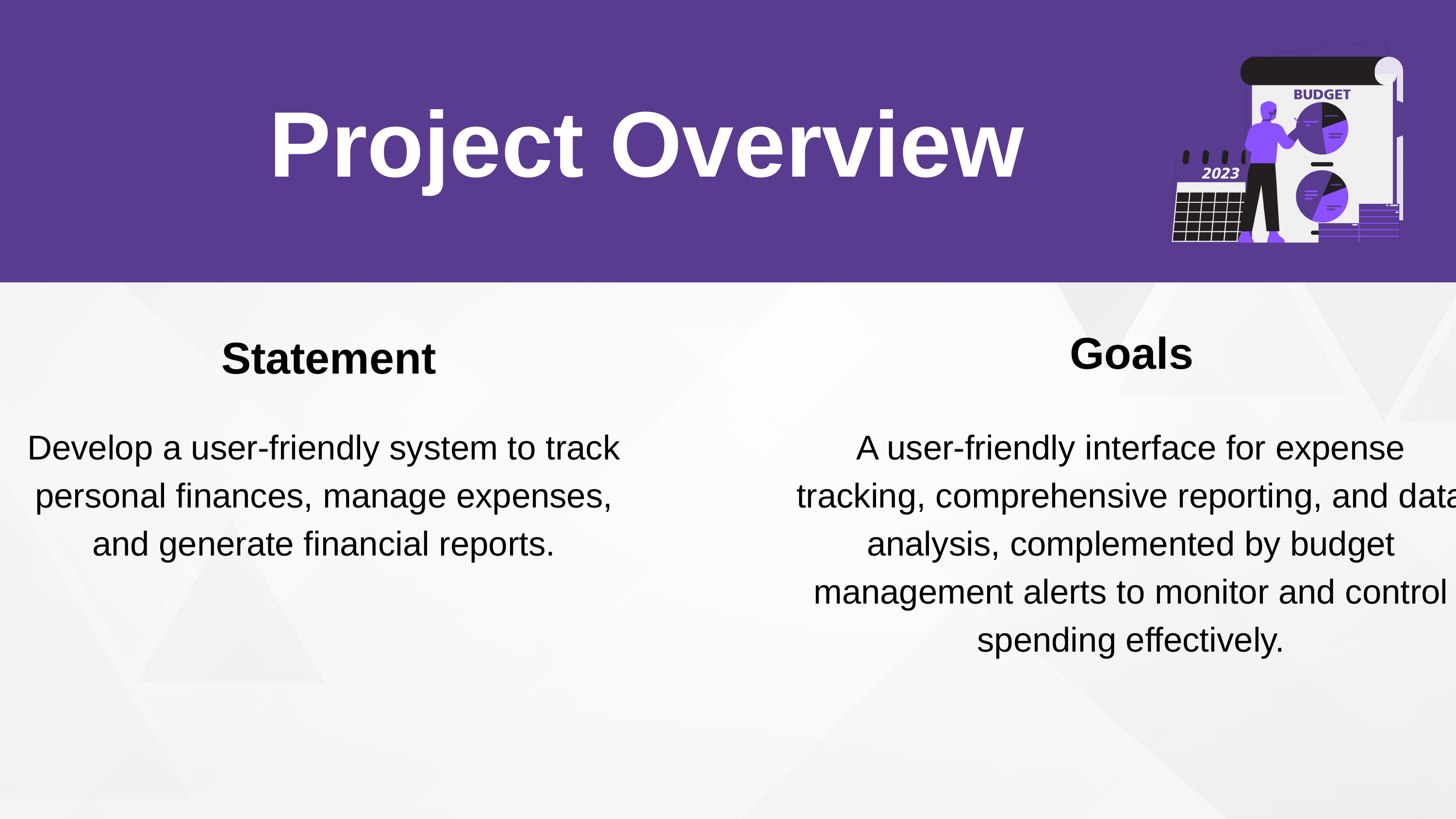

Project Overview
Goals

Statement
Develop a user-friendly system to track personal finances, manage expenses, and generate financial reports.

A user-friendly interface for expense tracking, comprehensive reporting, and data analysis, complemented by budget management alerts to monitor and control spending effectively.